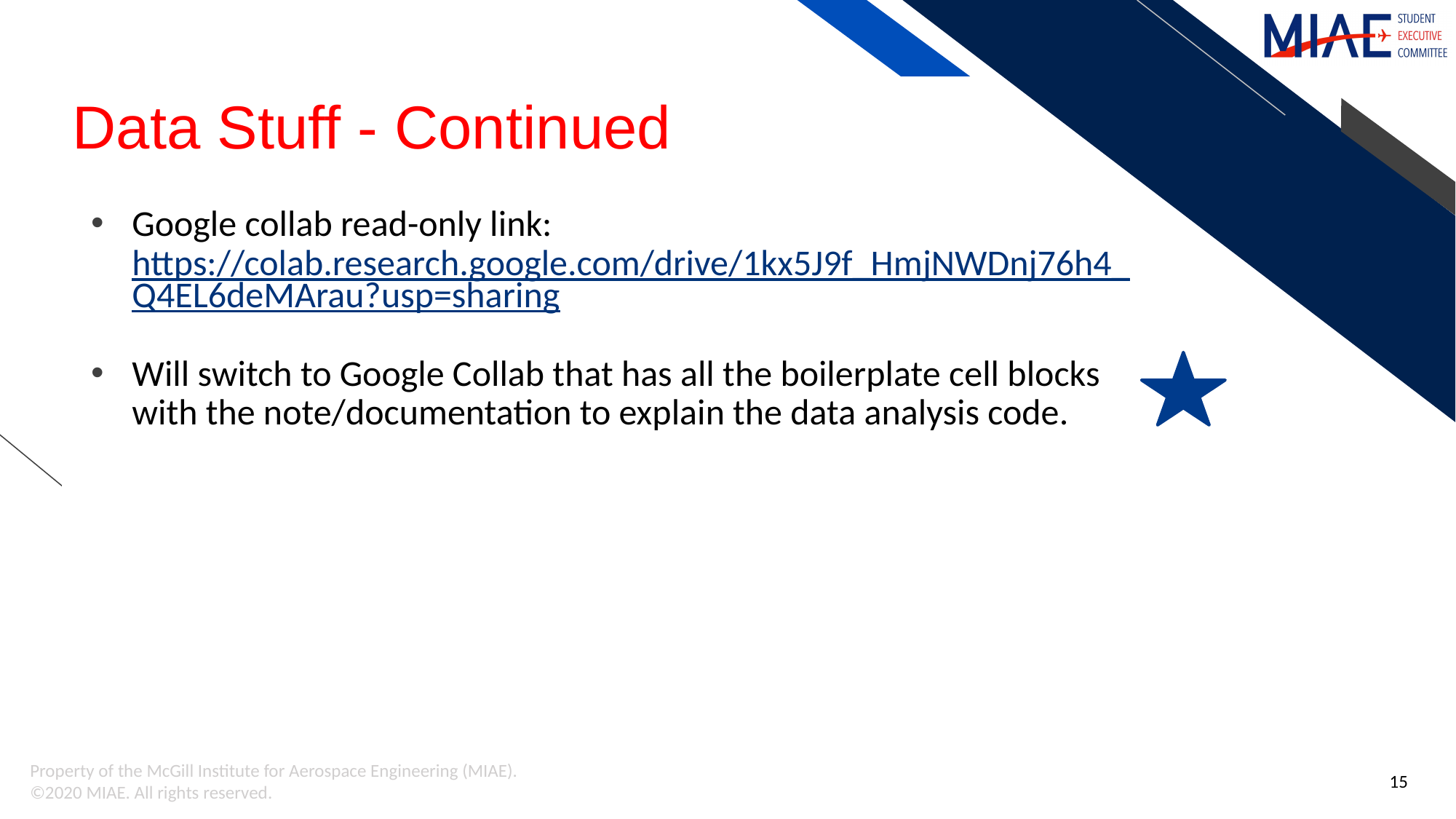

# Data Stuff - Continued
Google collab read-only link: https://colab.research.google.com/drive/1kx5J9f_HmjNWDnj76h4_Q4EL6deMArau?usp=sharing

Will switch to Google Collab that has all the boilerplate cell blocks with the note/documentation to explain the data analysis code.

15